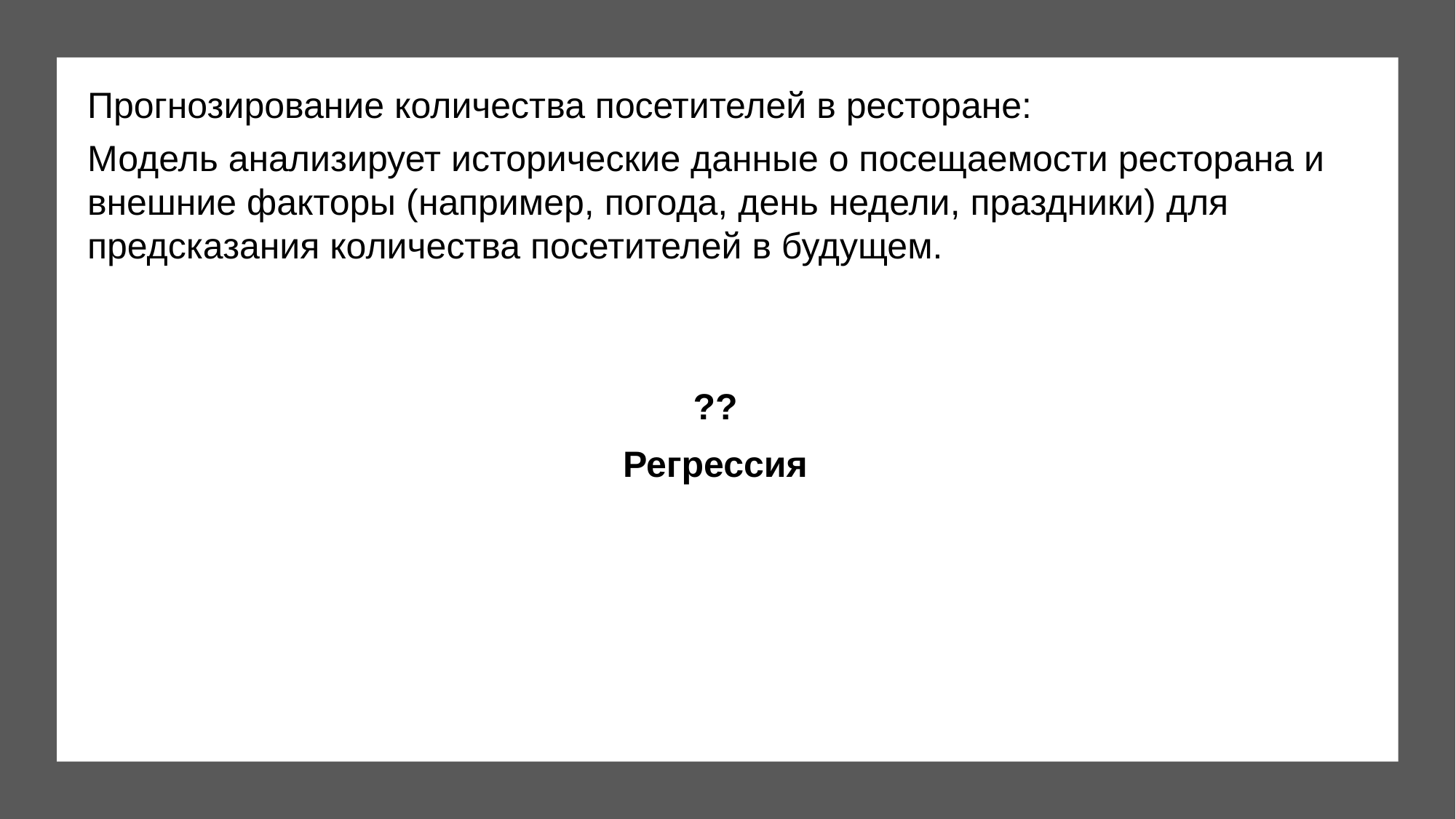

Прогнозирование количества посетителей в ресторане:
Модель анализирует исторические данные о посещаемости ресторана и внешние факторы (например, погода, день недели, праздники) для предсказания количества посетителей в будущем.
??
Регрессия